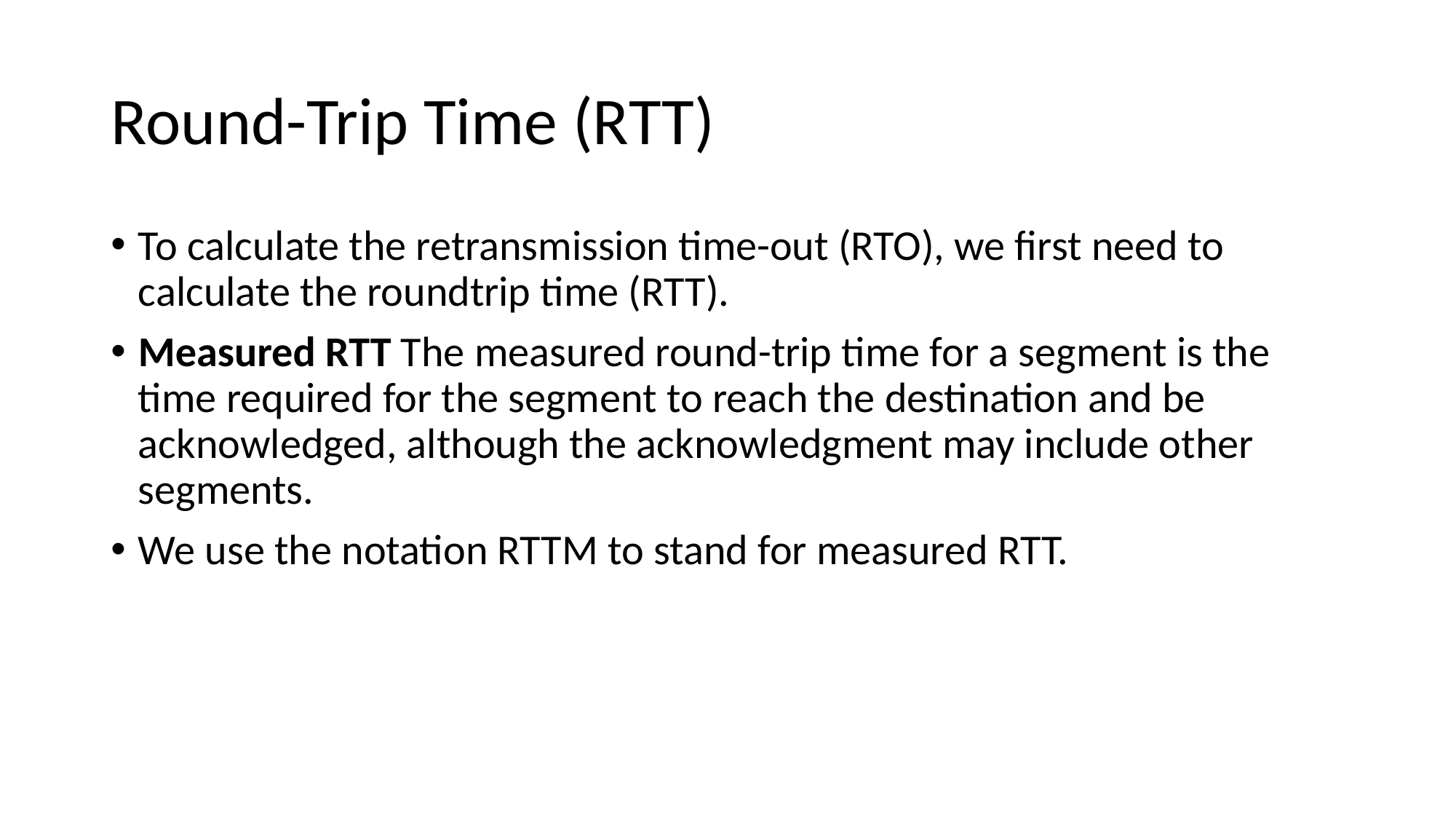

# Round-Trip Time (RTT)
To calculate the retransmission time-out (RTO), we first need to calculate the roundtrip time (RTT).
Measured RTT The measured round-trip time for a segment is the time required for the segment to reach the destination and be acknowledged, although the acknowledgment may include other segments.
We use the notation RTTM to stand for measured RTT.